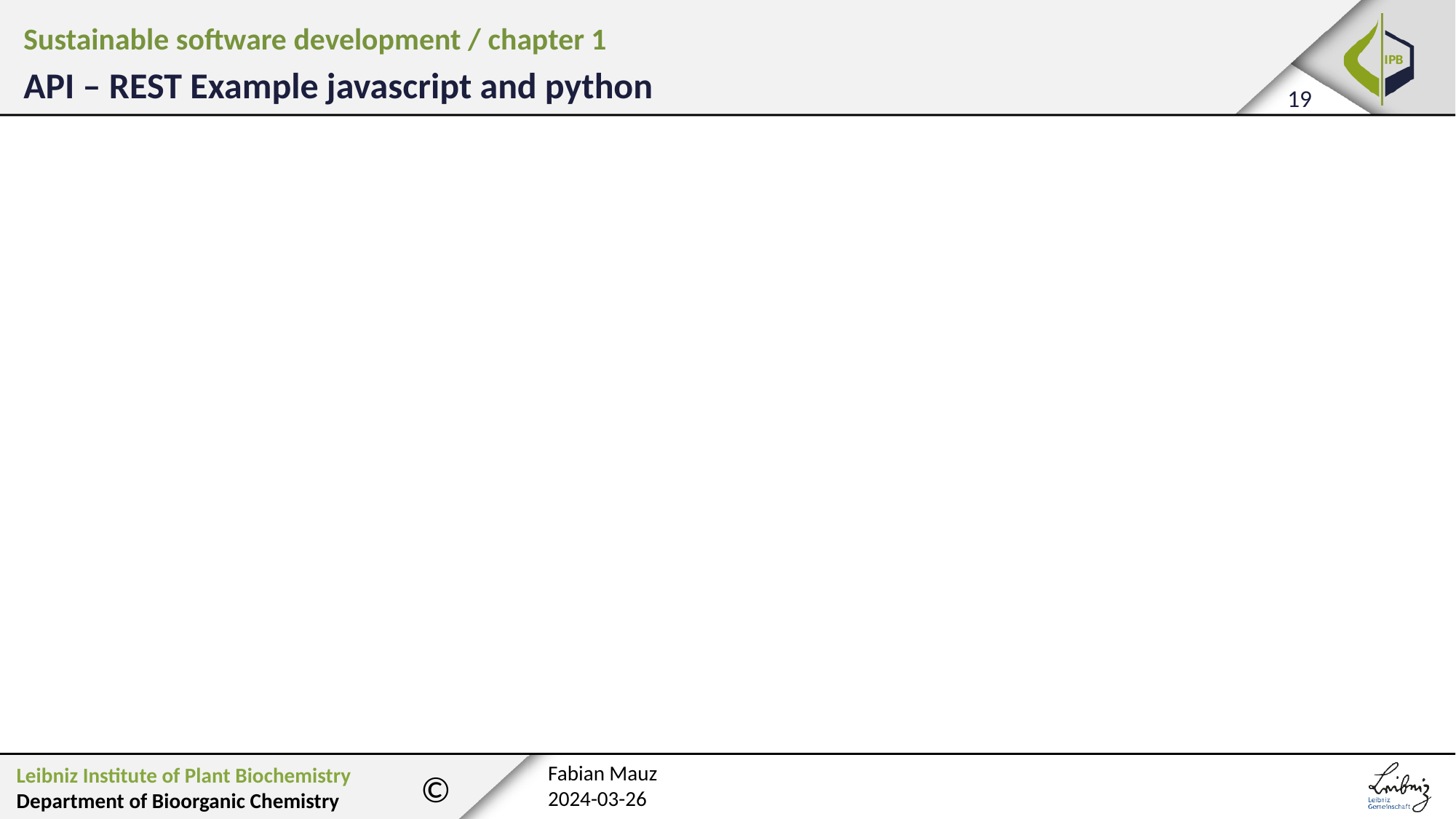

Sustainable software development / chapter 1
API – REST Example javascript and python